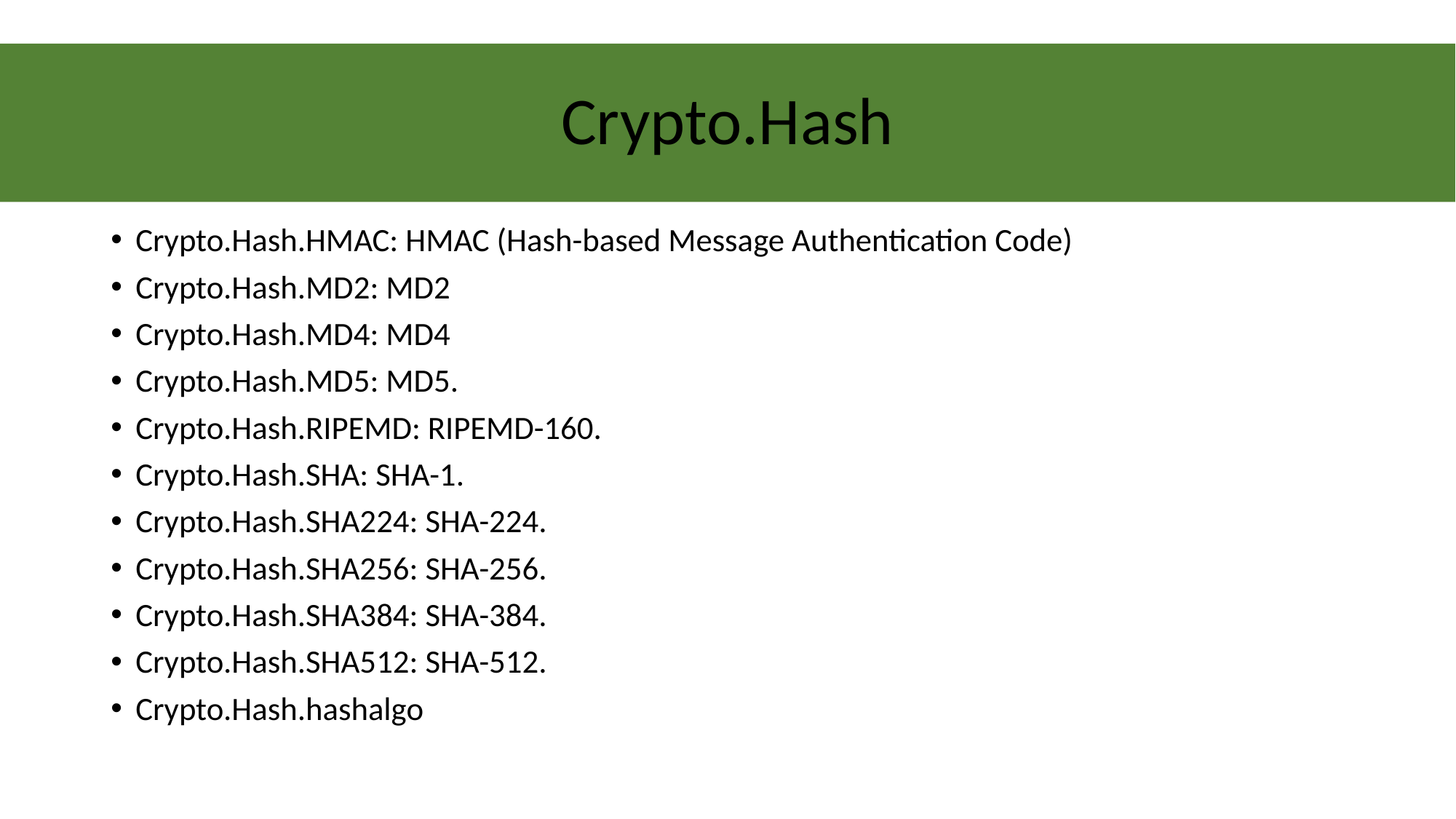

# Crypto.Hash
Crypto.Hash.HMAC: HMAC (Hash-based Message Authentication Code)
Crypto.Hash.MD2: MD2
Crypto.Hash.MD4: MD4
Crypto.Hash.MD5: MD5.
Crypto.Hash.RIPEMD: RIPEMD-160.
Crypto.Hash.SHA: SHA-1.
Crypto.Hash.SHA224: SHA-224.
Crypto.Hash.SHA256: SHA-256.
Crypto.Hash.SHA384: SHA-384.
Crypto.Hash.SHA512: SHA-512.
Crypto.Hash.hashalgo